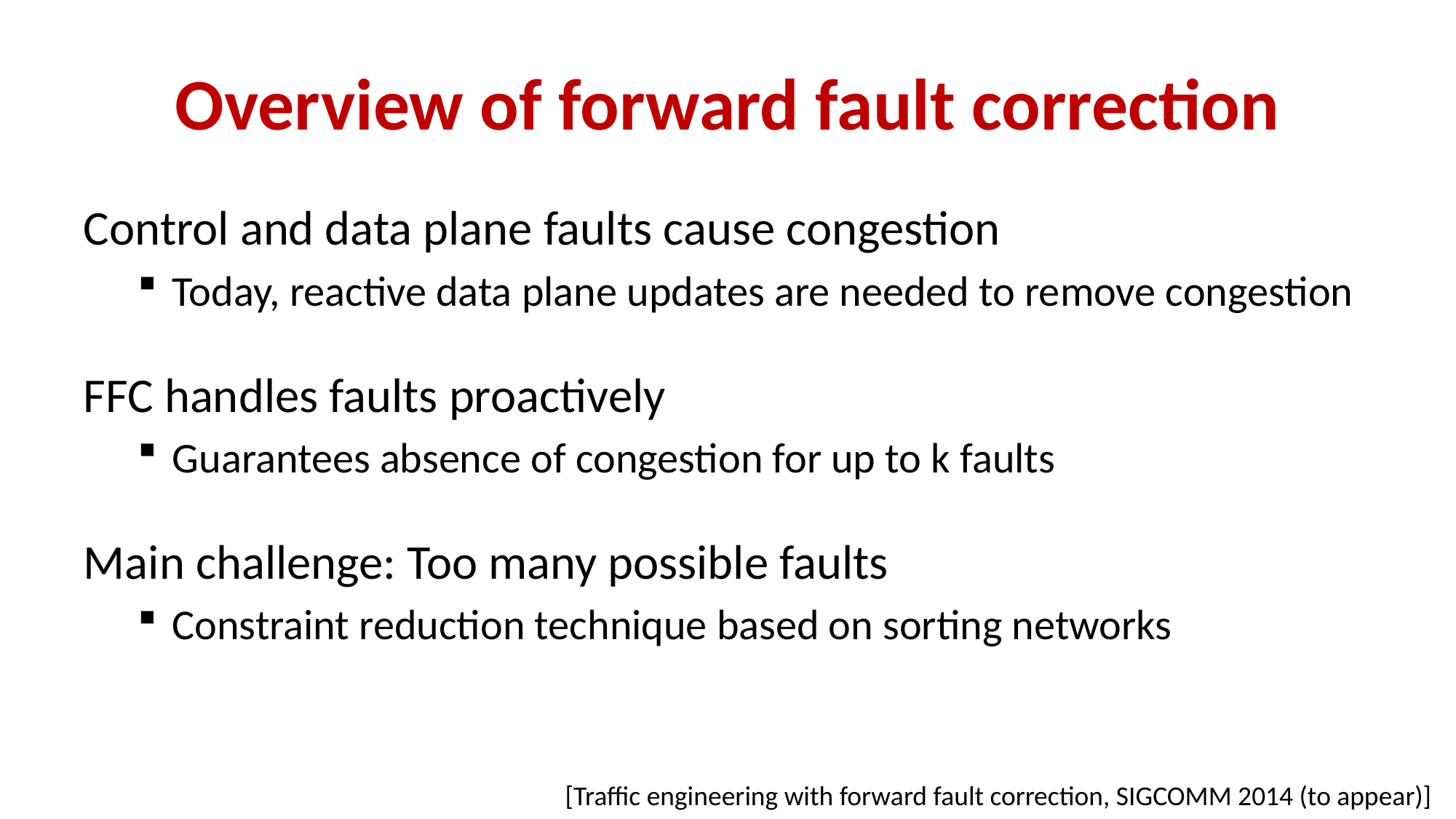

# Overview of forward fault correction
Control and data plane faults cause congestion
Today, reactive data plane updates are needed to remove congestion

FFC handles faults proactively
Guarantees absence of congestion for up to k faults

Main challenge: Too many possible faults
Constraint reduction technique based on sorting networks
[Traffic engineering with forward fault correction, SIGCOMM 2014 (to appear)]